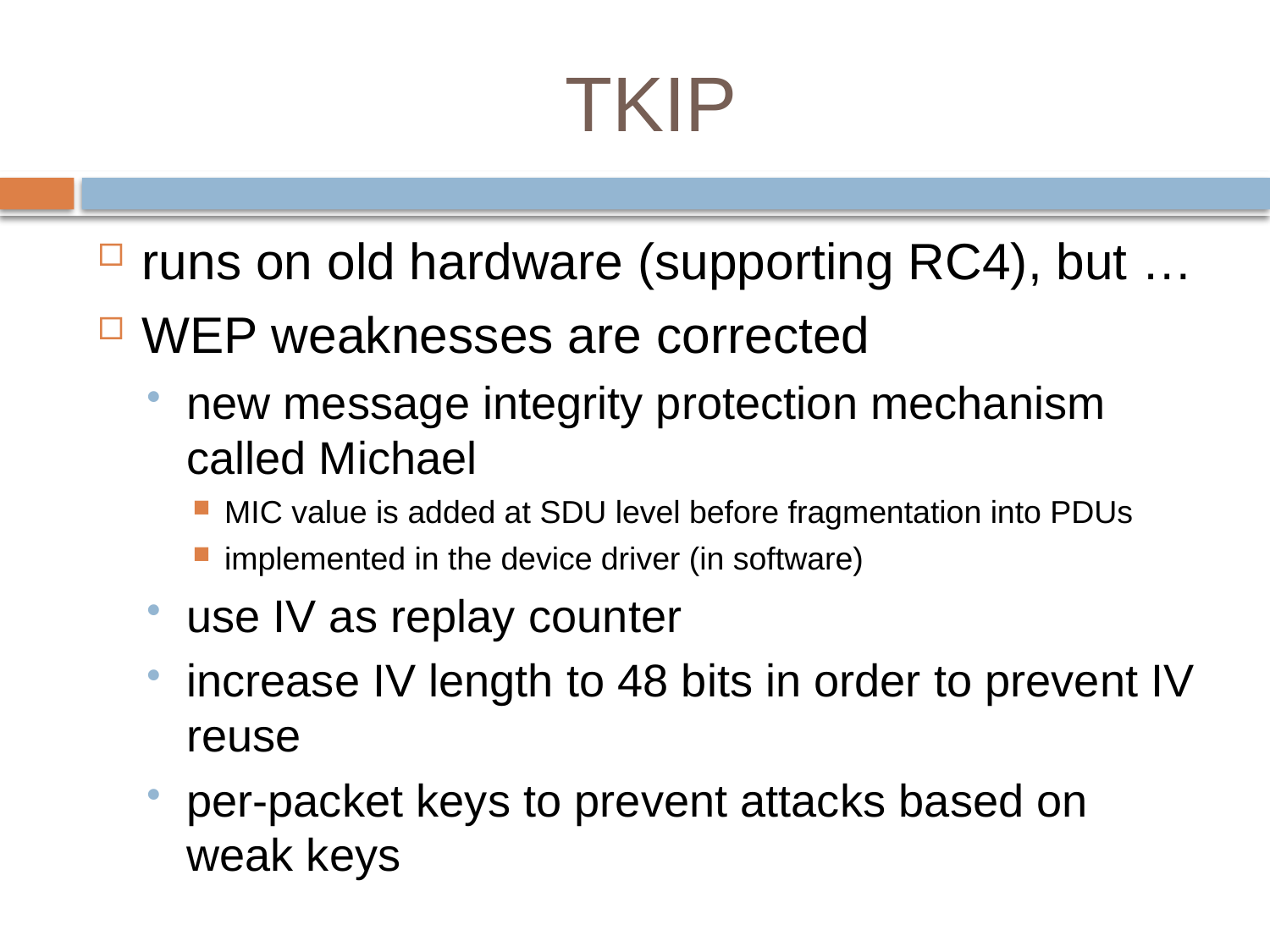

# TKIP
runs on old hardware (supporting RC4), but …
WEP weaknesses are corrected
new message integrity protection mechanism called Michael
MIC value is added at SDU level before fragmentation into PDUs
implemented in the device driver (in software)
use IV as replay counter
increase IV length to 48 bits in order to prevent IV reuse
per-packet keys to prevent attacks based on weak keys